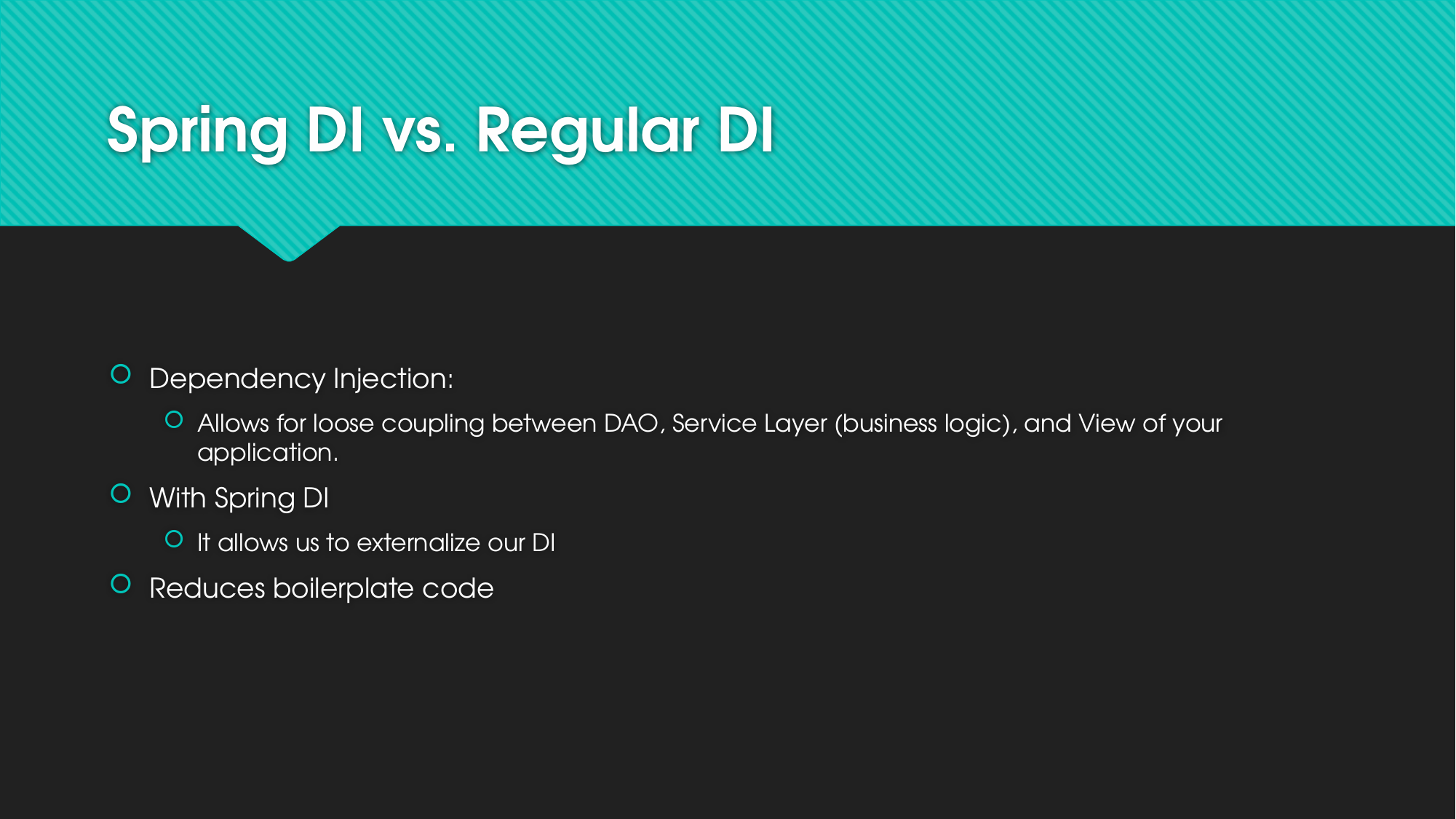

# Spring DI vs. Regular DI
Dependency Injection:
Allows for loose coupling between DAO, Service Layer (business logic), and View of your application.
With Spring DI
It allows us to externalize our DI
Reduces boilerplate code